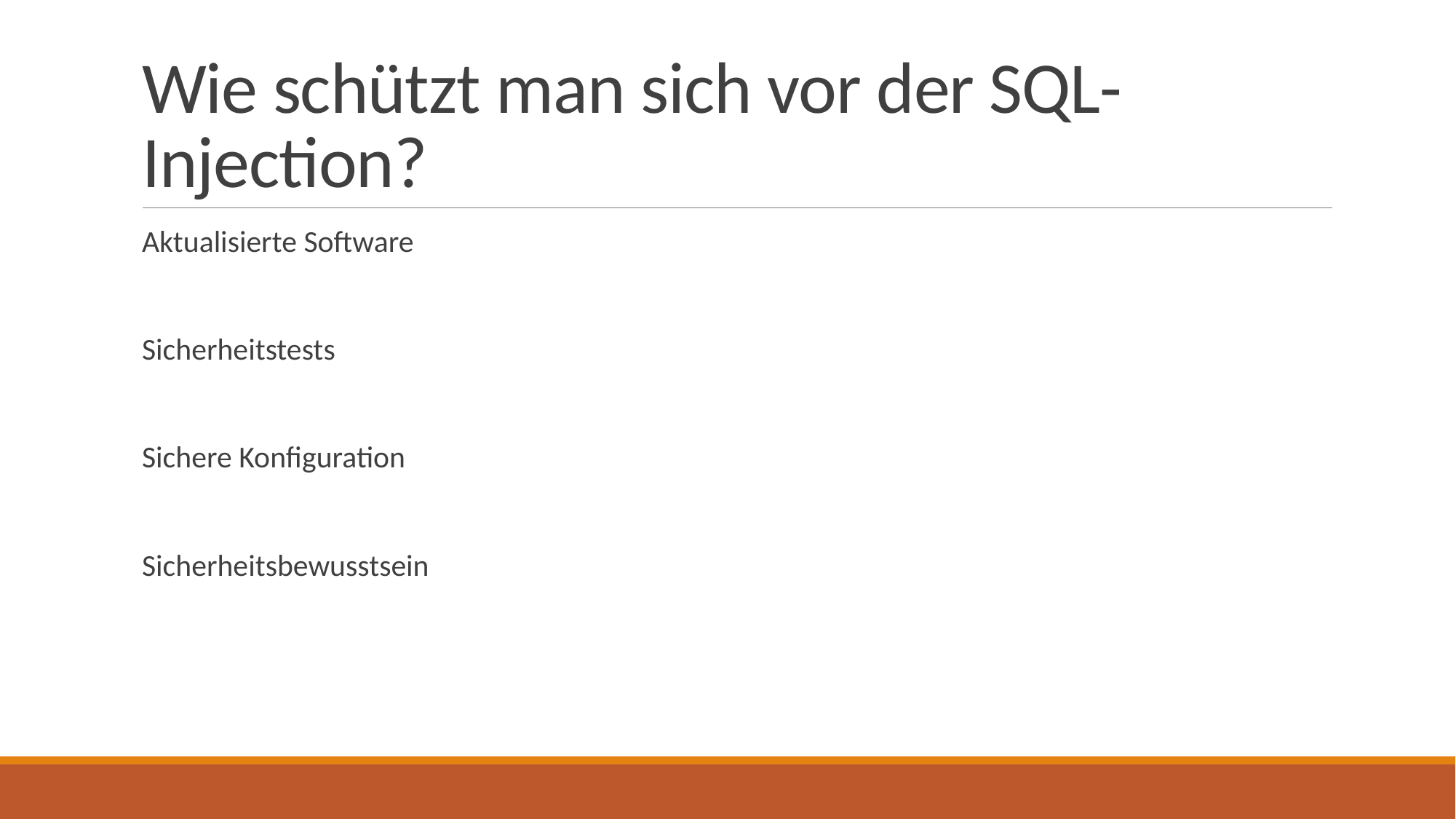

# Wie schützt man sich vor der SQL-Injection?
Aktualisierte Software

Sicherheitstests

Sichere Konfiguration

Sicherheitsbewusstsein